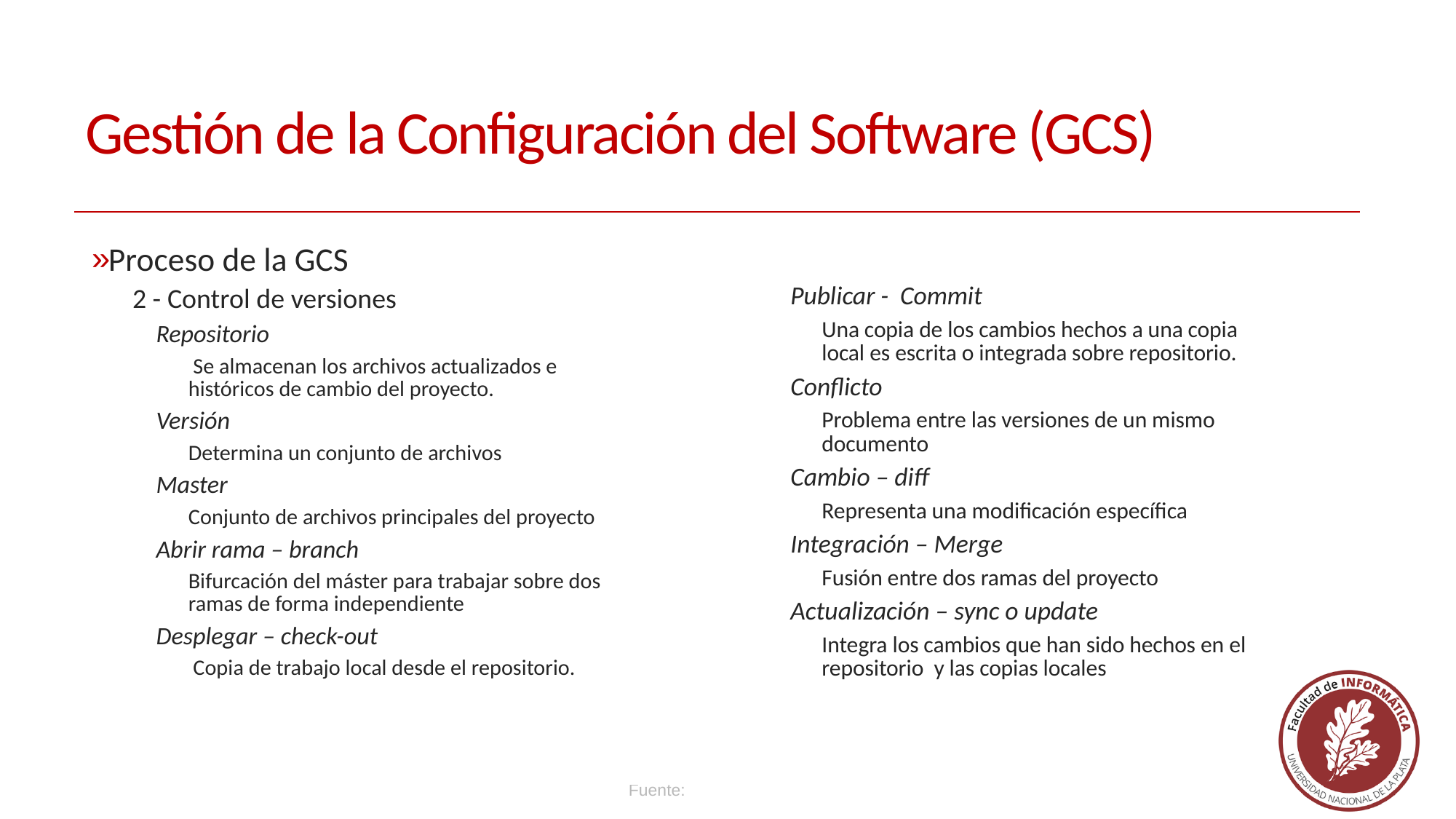

# Gestión de la Configuración del Software (GCS)
Proceso de la GCS
2 - Control de versiones
Repositorio
 Se almacenan los archivos actualizados e históricos de cambio del proyecto.
Versión
Determina un conjunto de archivos
Master
Conjunto de archivos principales del proyecto
Abrir rama – branch
Bifurcación del máster para trabajar sobre dos ramas de forma independiente
Desplegar – check-out
 Copia de trabajo local desde el repositorio.

Publicar -  Commit
Una copia de los cambios hechos a una copia local es escrita o integrada sobre repositorio.
Conflicto
Problema entre las versiones de un mismo documento
Cambio – diff
Representa una modificación específica
Integración – Merge
Fusión entre dos ramas del proyecto
Actualización – sync o update
Integra los cambios que han sido hechos en el repositorio  y las copias locales